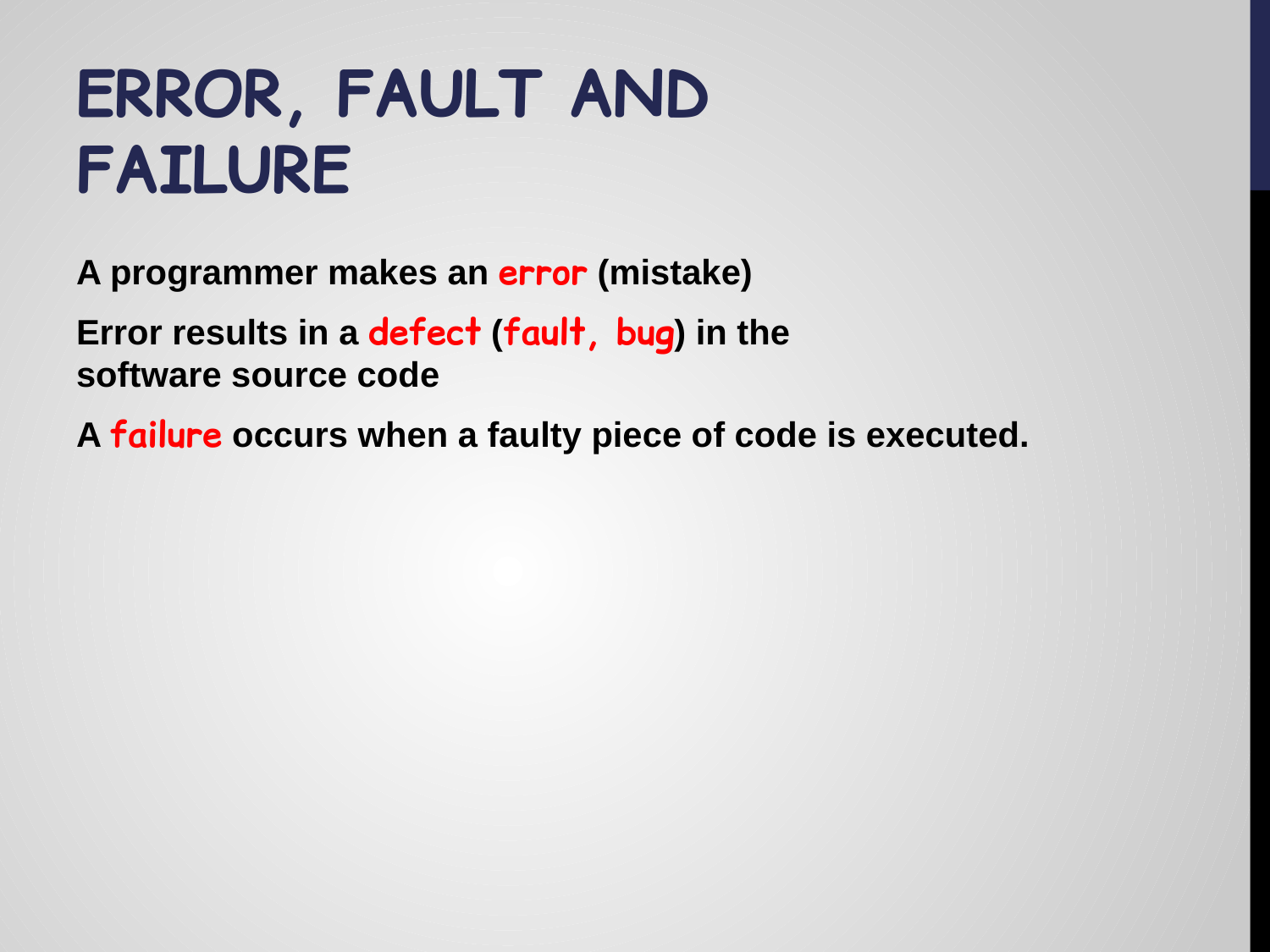

# Error, Fault and Failure
A programmer makes an error (mistake)
Error results in a defect (fault, bug) in the
software source code
A failure occurs when a faulty piece of code is executed.